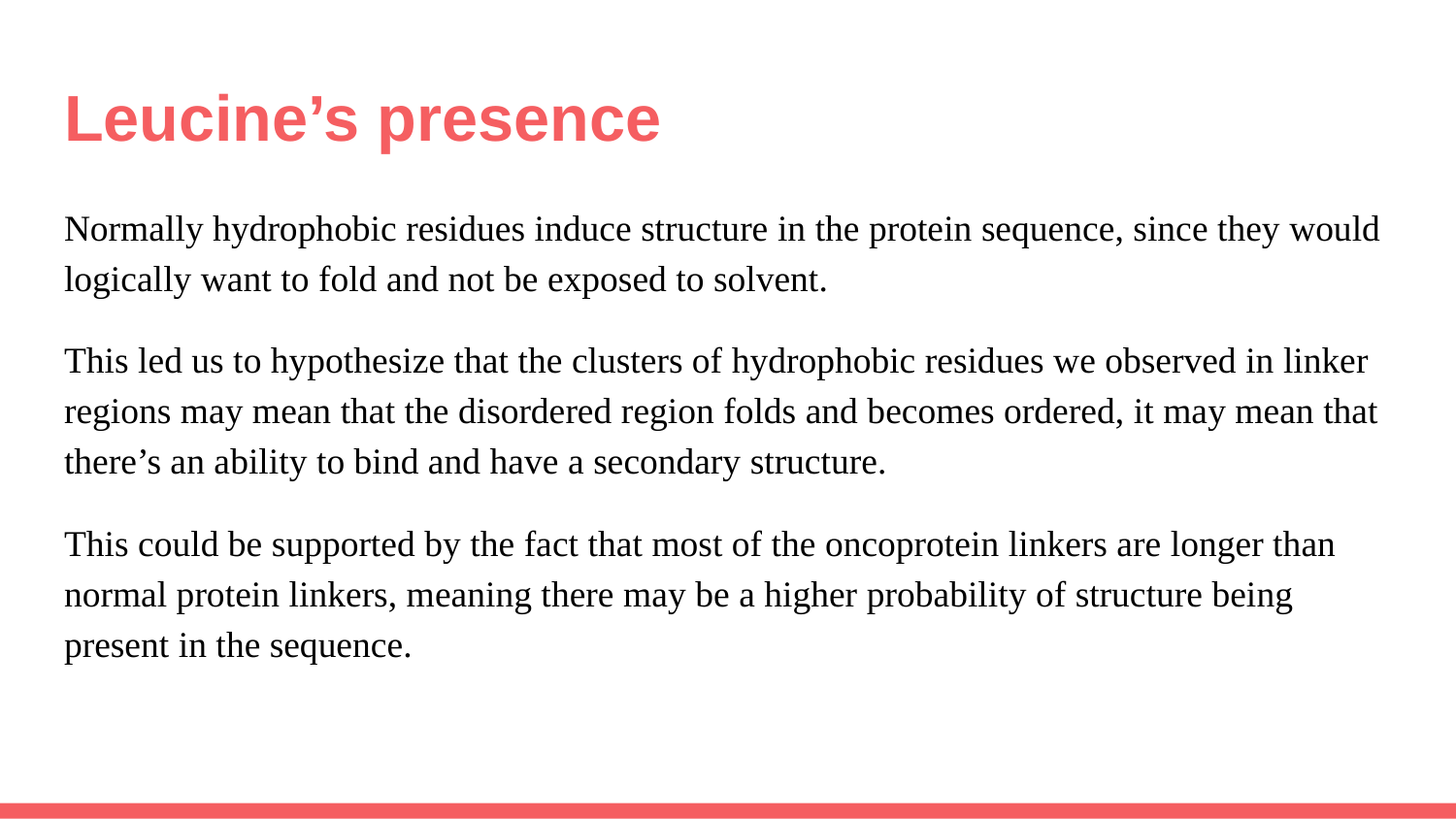

# Leucine’s presence
Normally hydrophobic residues induce structure in the protein sequence, since they would logically want to fold and not be exposed to solvent.
This led us to hypothesize that the clusters of hydrophobic residues we observed in linker regions may mean that the disordered region folds and becomes ordered, it may mean that there’s an ability to bind and have a secondary structure.
This could be supported by the fact that most of the oncoprotein linkers are longer than normal protein linkers, meaning there may be a higher probability of structure being present in the sequence.